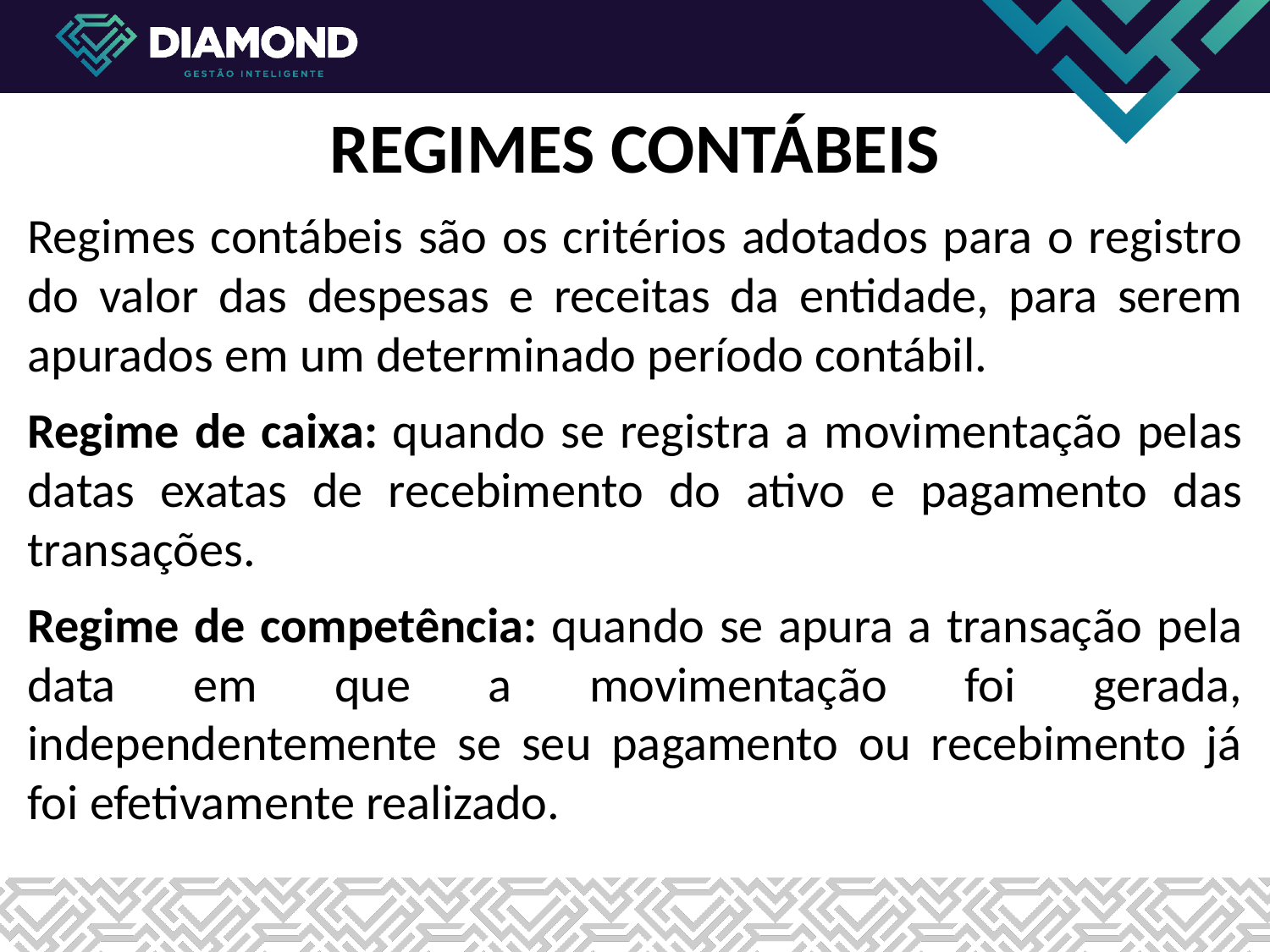

REGIMES CONTÁBEIS

Regimes contábeis são os critérios adotados para o registro do valor das despesas e receitas da entidade, para serem apurados em um determinado período contábil.

Regime de caixa: quando se registra a movimentação pelas datas exatas de recebimento do ativo e pagamento das transações.

Regime de competência: quando se apura a transação pela data em que a movimentação foi gerada, independentemente se seu pagamento ou recebimento já foi efetivamente realizado.